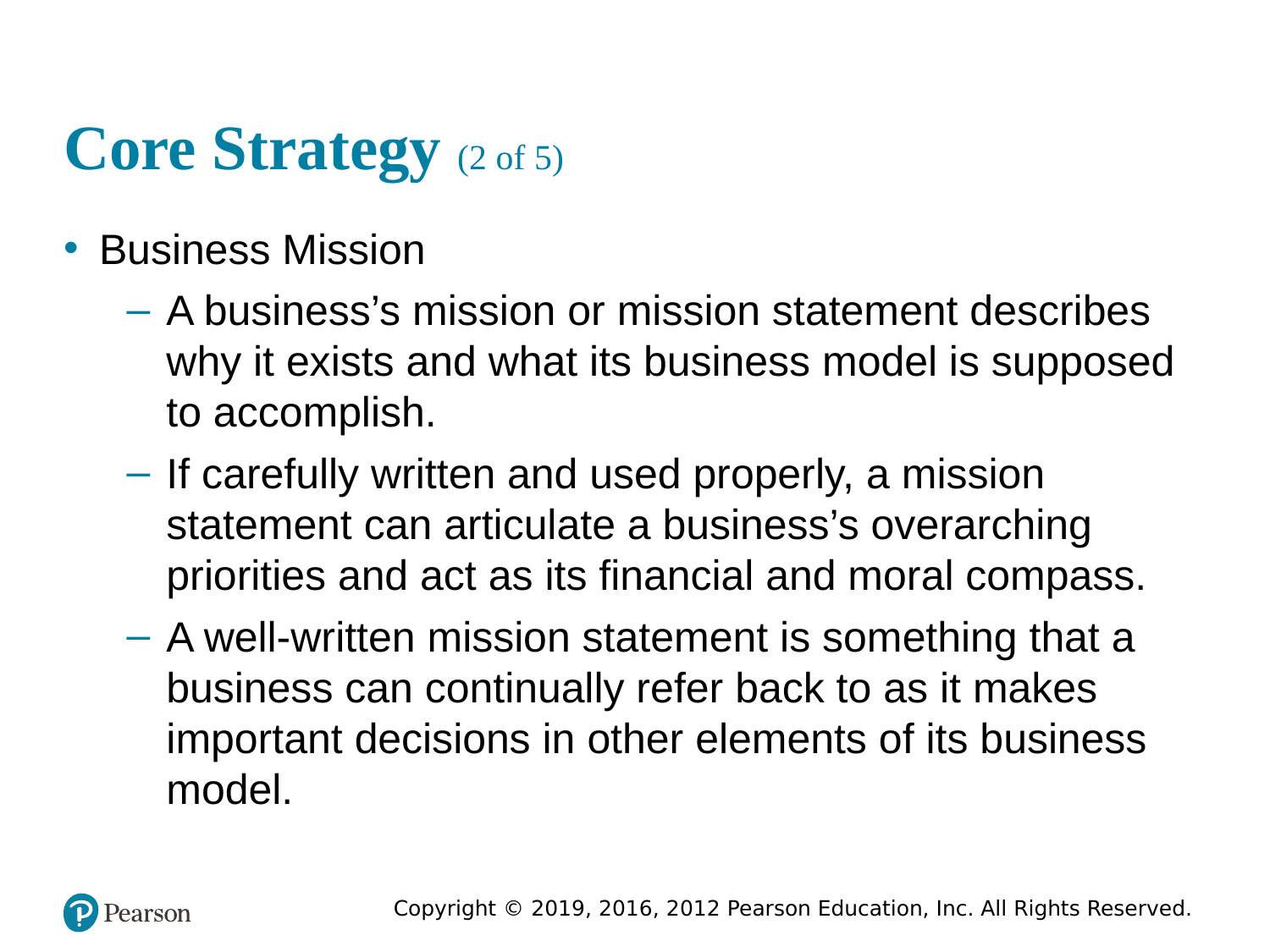

# Core Strategy (2 of 5)
Business Mission
A business’s mission or mission statement describes why it exists and what its business model is supposed to accomplish.
If carefully written and used properly, a mission statement can articulate a business’s overarching priorities and act as its financial and moral compass.
A well-written mission statement is something that a business can continually refer back to as it makes important decisions in other elements of its business model.